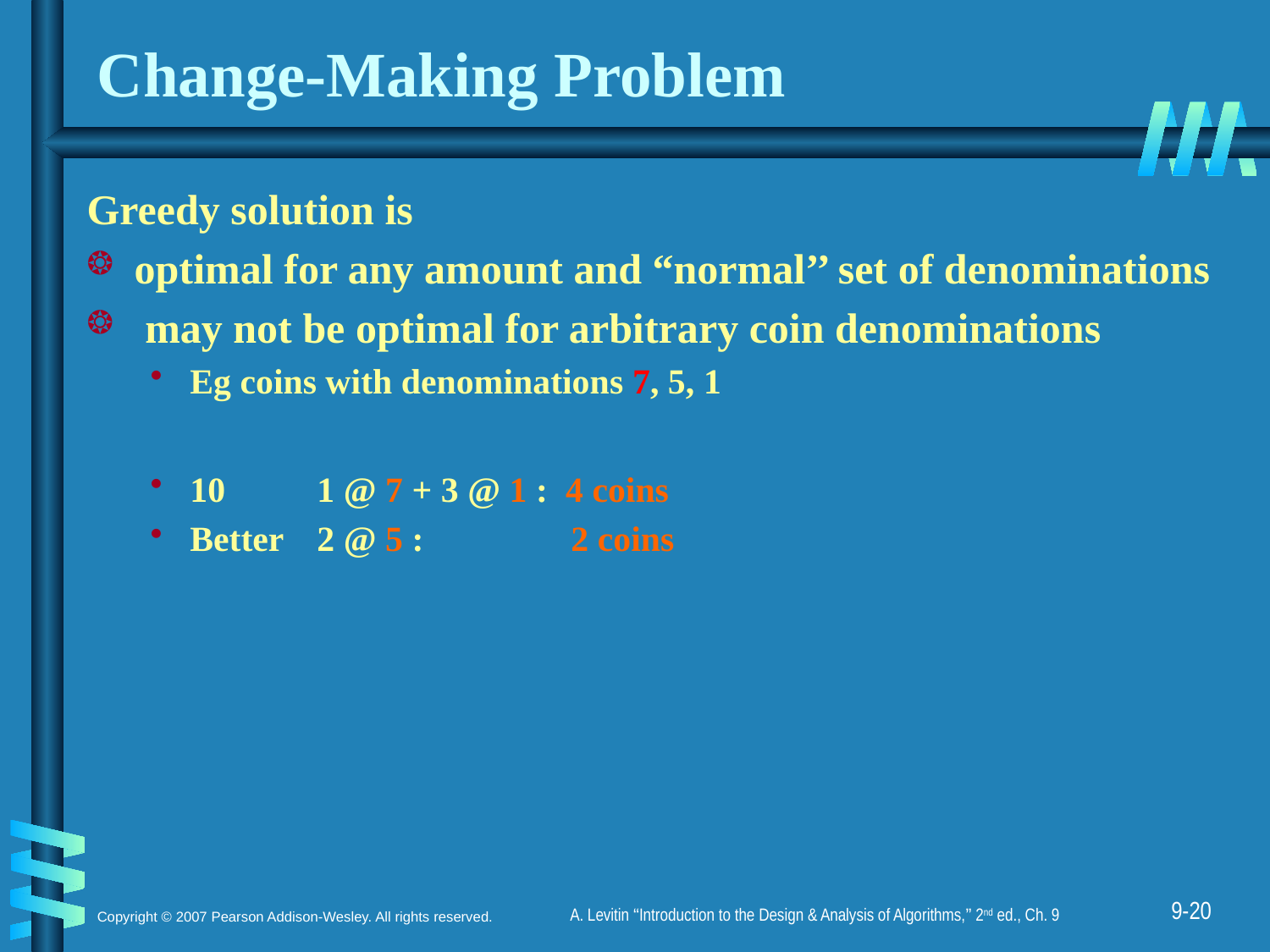

# Change-Making Problem
Greedy solution is
optimal for any amount and “normal’’ set of denominations
 may not be optimal for arbitrary coin denominations
Eg coins with denominations 7, 5, 1

10 	1 @ 7 + 3 @ 1 :  4 coins
Better 	2 @ 5 :   	2 coins